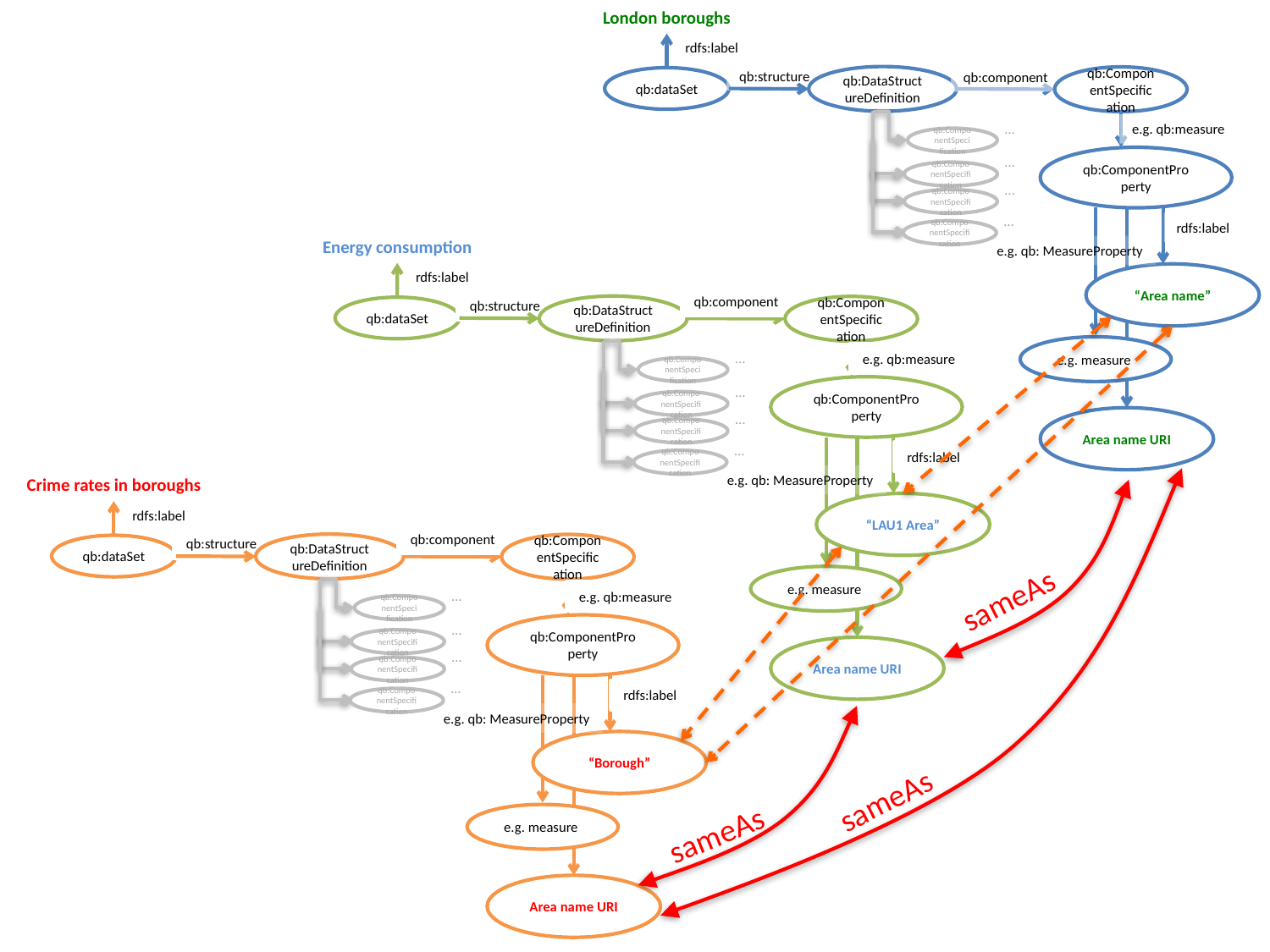

London boroughs
rdfs:label
qb:structure
qb:component
qb:DataStructureDefinition
qb:ComponentSpecification
qb:dataSet
e.g. qb:measure
qb:ComponentProperty
rdfs:label
e.g. qb: MeasureProperty
“Area name”
e.g. measure
…
qb:ComponentSpecification
…
qb:ComponentSpecification
…
qb:ComponentSpecification
…
qb:ComponentSpecification
Area name URI
Energy consumption
rdfs:label
qb:component
qb:structure
qb:DataStructureDefinition
qb:ComponentSpecification
qb:dataSet
…
e.g. qb:measure
qb:ComponentSpecification
qb:ComponentProperty
…
qb:ComponentSpecification
…
qb:ComponentSpecification
…
rdfs:label
qb:ComponentSpecification
e.g. qb: MeasureProperty
“LAU1 Area”
e.g. measure
Area name URI
Crime rates in boroughs
rdfs:label
qb:component
qb:structure
qb:DataStructureDefinition
qb:ComponentSpecification
qb:dataSet
…
e.g. qb:measure
qb:ComponentSpecification
qb:ComponentProperty
…
qb:ComponentSpecification
…
qb:ComponentSpecification
…
rdfs:label
qb:ComponentSpecification
e.g. qb: MeasureProperty
“Borough”
e.g. measure
Area name URI

sameAs

sameAs
sameAs